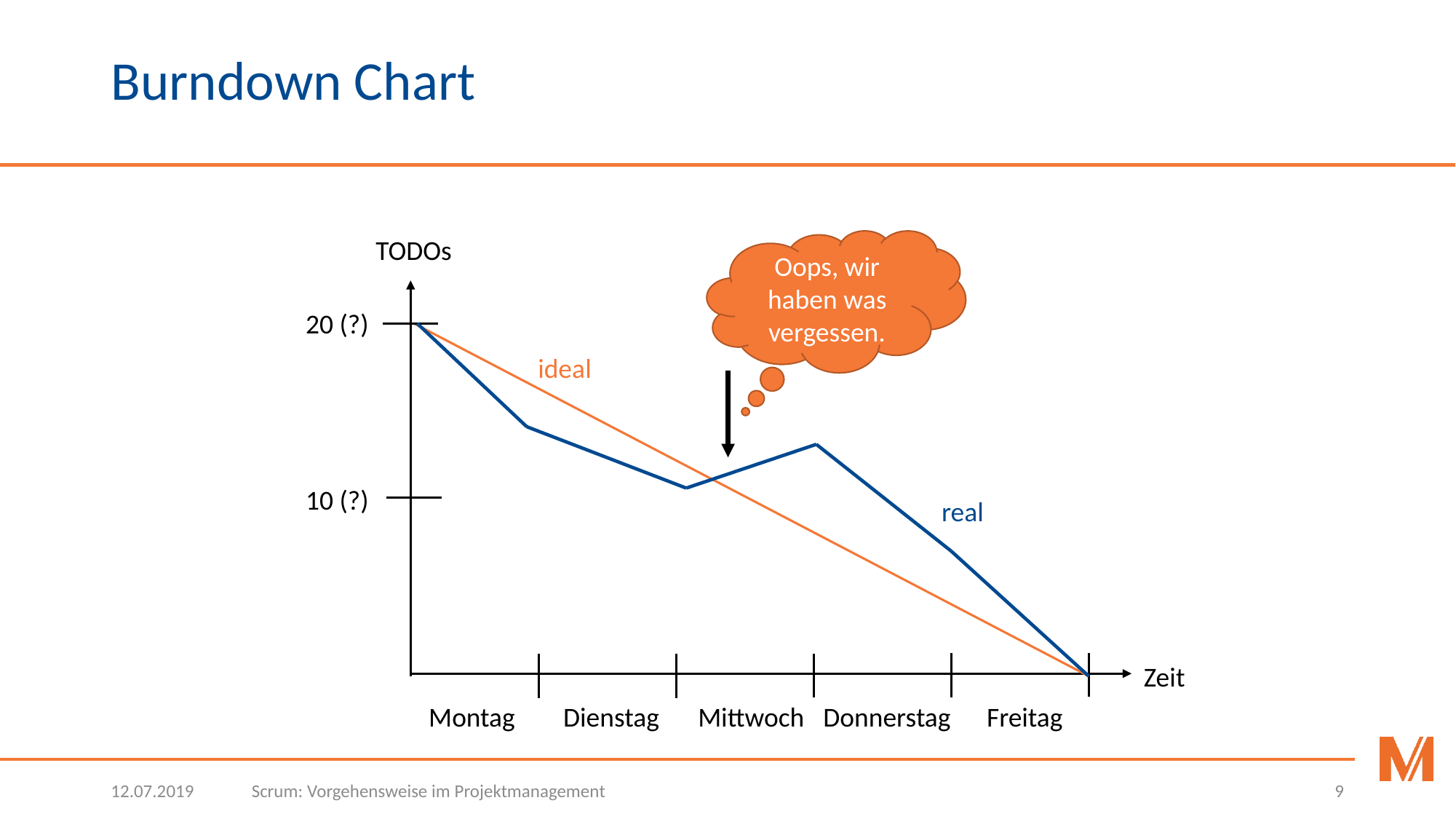

# Burndown Chart
TODOs
Oops, wir haben was vergessen.
20 (?)
real
ideal
10 (?)
Zeit
Montag
Dienstag
Mittwoch
Donnerstag
Freitag
12.07.2019
Scrum: Vorgehensweise im Projektmanagement
9